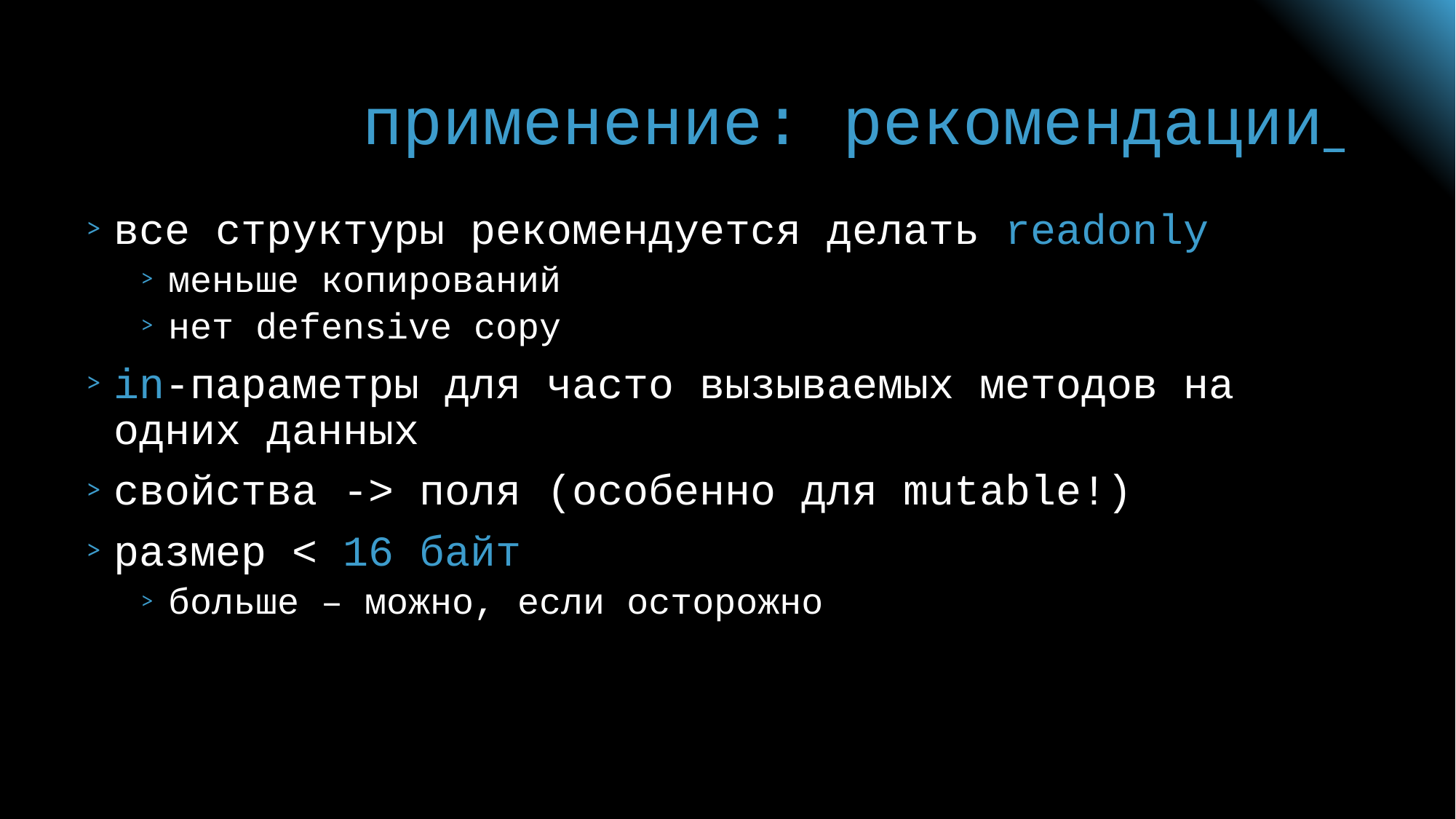

# применение: рекомендации
все структуры рекомендуется делать readonly
меньше копирований
нет defensive copy
in-параметры для часто вызываемых методов на одних данных
свойства -> поля (особенно для mutable!)
размер < 16 байт
больше – можно, если осторожно